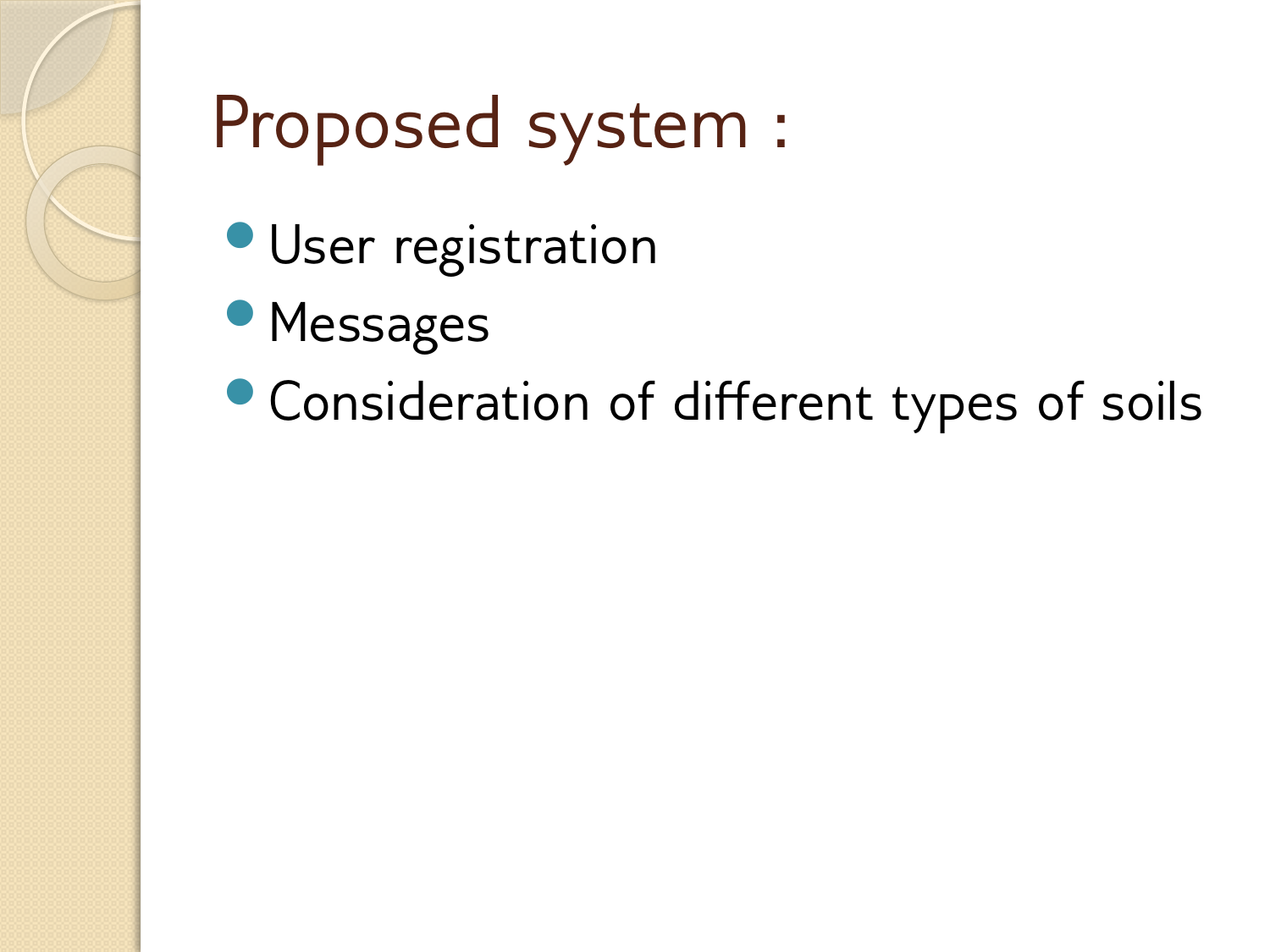

# Proposed system :
User registration
Messages
Consideration of different types of soils